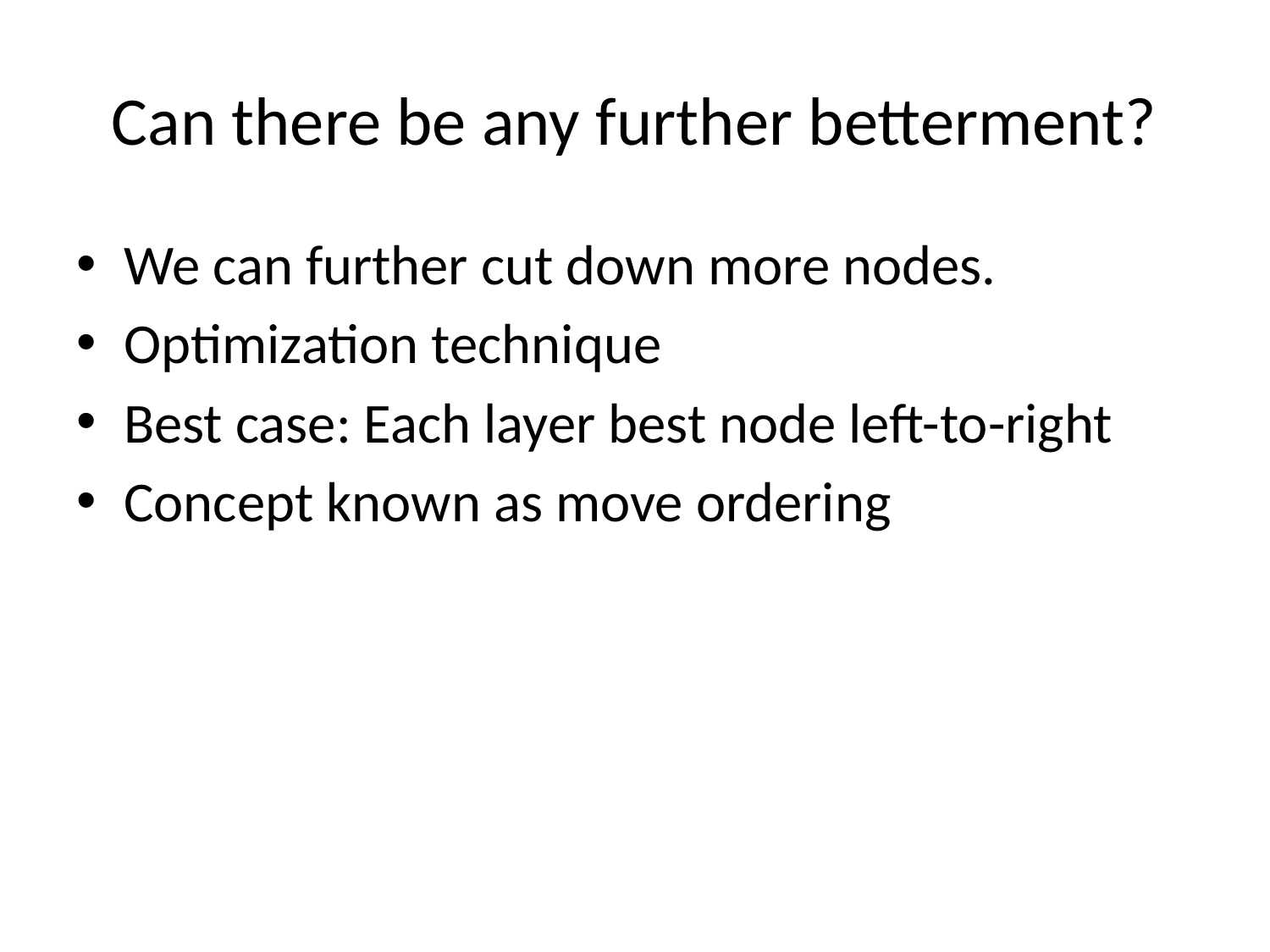

# Can there be any further betterment?
We can further cut down more nodes.
Optimization technique
Best case: Each layer best node left-to-right
Concept known as move ordering